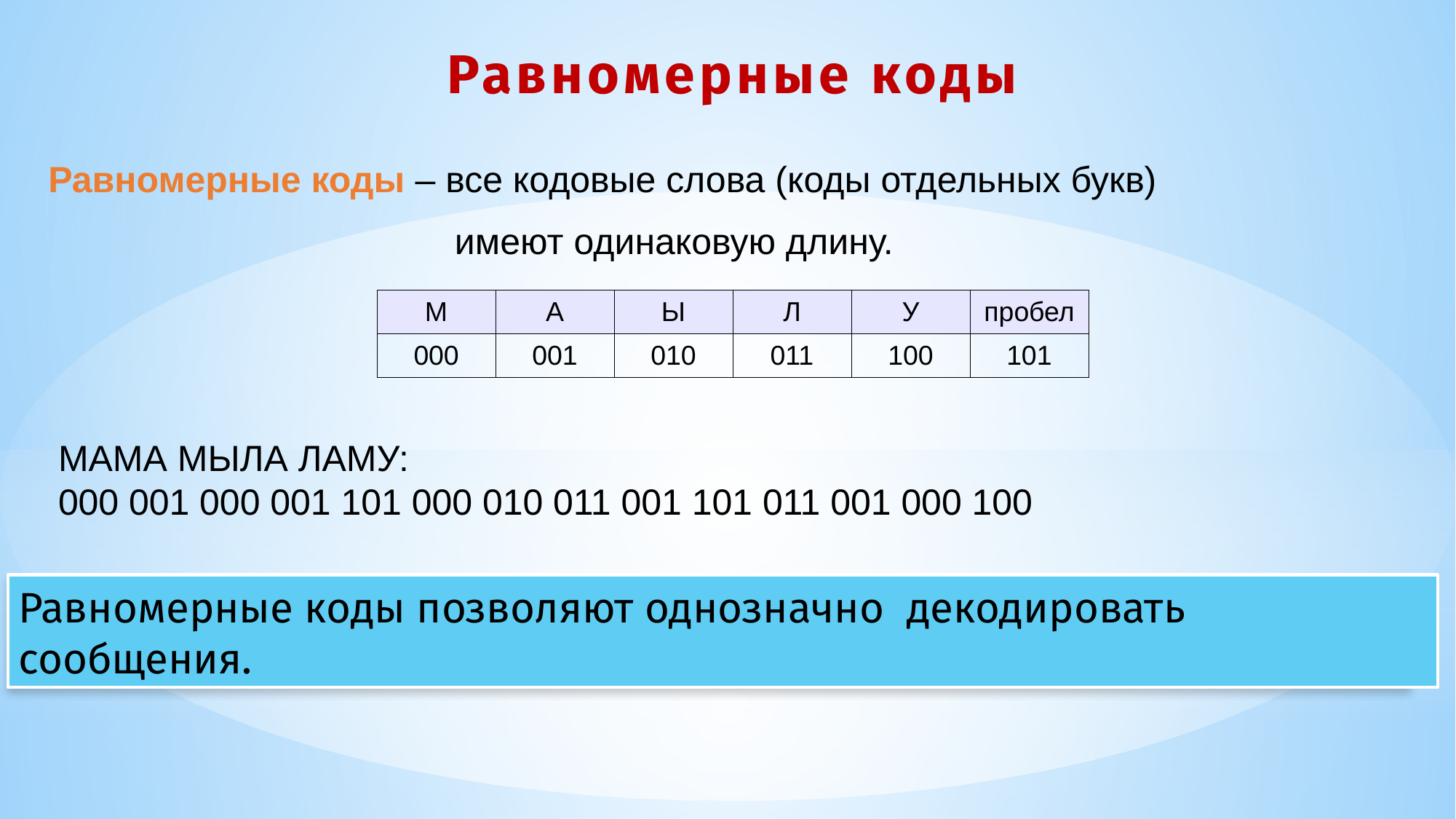

Равномерные коды
Равномерные коды – все кодовые слова (коды отдельных букв)
имеют одинаковую длину.
| М | А | Ы | Л | У | пробел |
| --- | --- | --- | --- | --- | --- |
| 000 | 001 | 010 | 011 | 100 | 101 |
МАМА МЫЛА ЛАМУ:
000 001 000 001 101 000 010 011 001 101 011 001 000 100
Равномерные коды позволяют однозначно  декодировать сообщения.